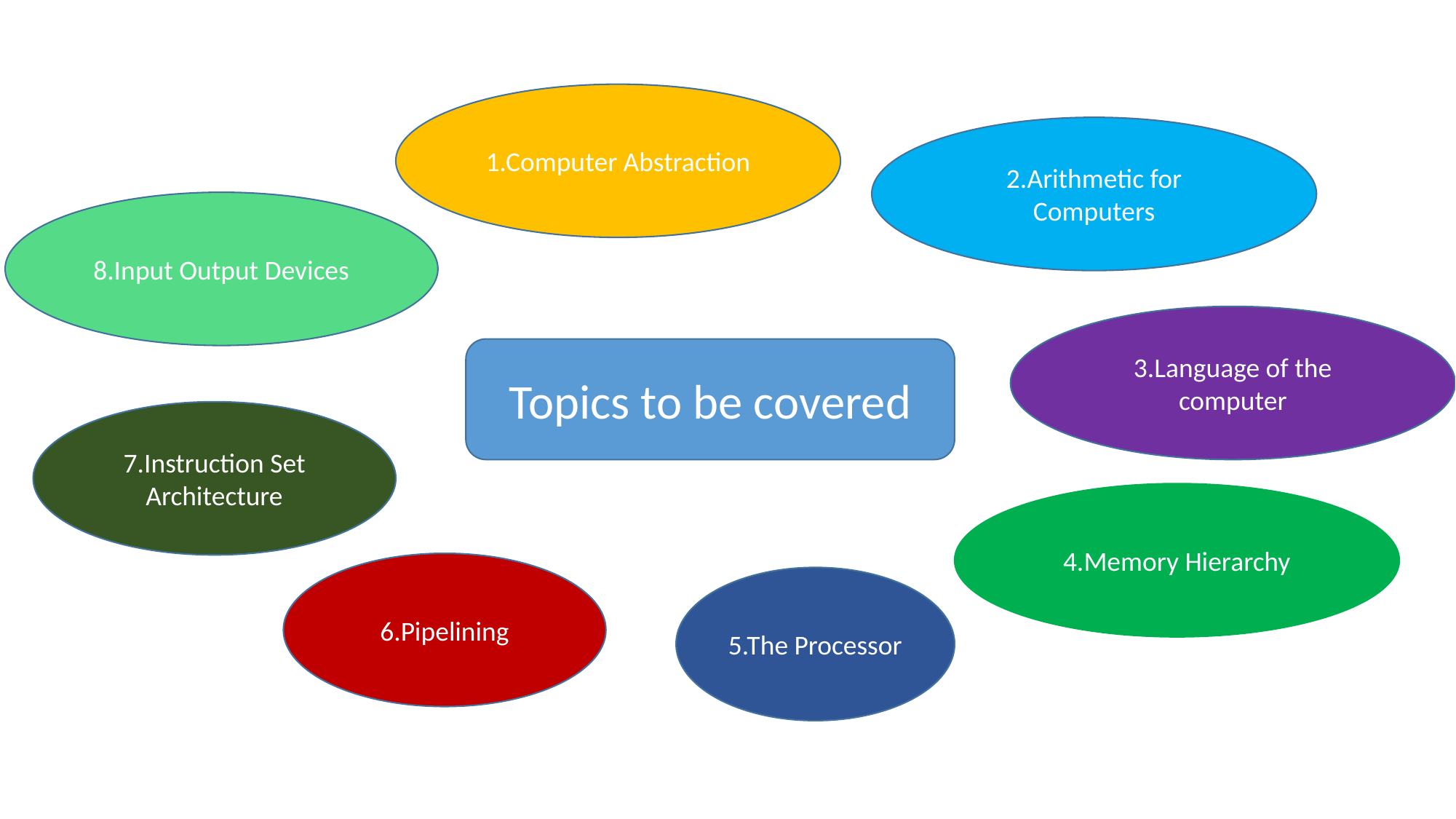

1.Computer Abstraction
2.Arithmetic for Computers
8.Input Output Devices
3.Language of the computer
Topics to be covered
7.Instruction Set Architecture
4.Memory Hierarchy
6.Pipelining
5.The Processor